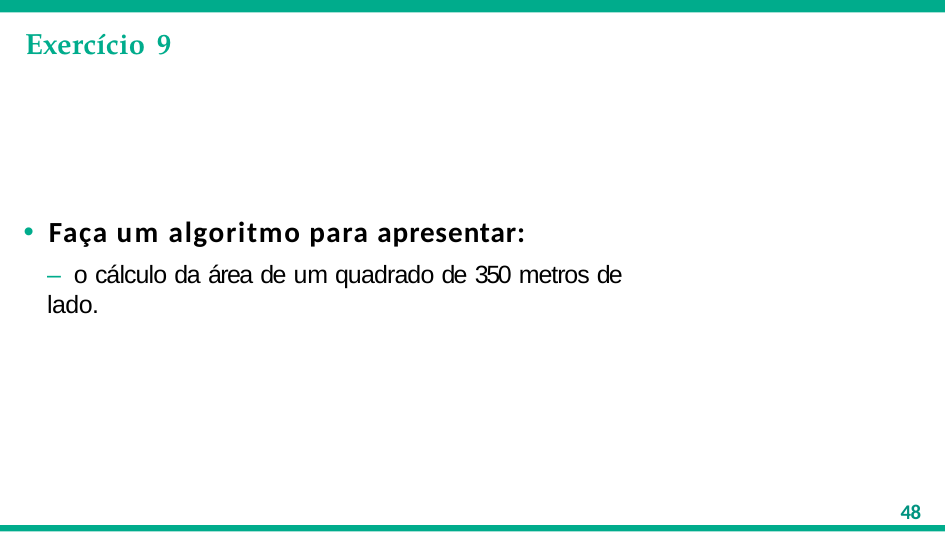

# Exercício 9
Faça um algoritmo para apresentar:
– o cálculo da área de um quadrado de 350 metros de lado.
48